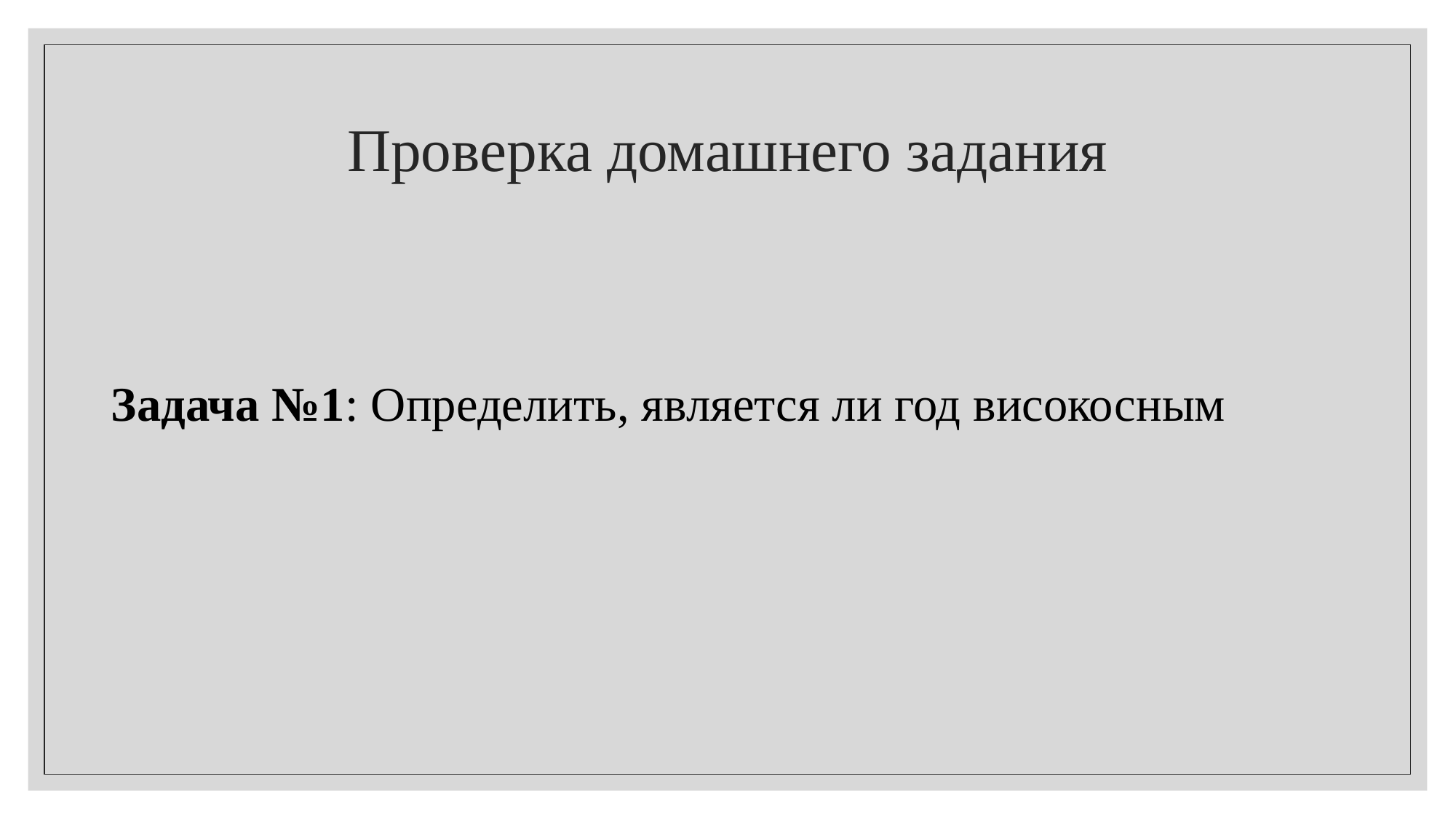

# Проверка домашнего задания
Задача №1: Определить, является ли год високосным